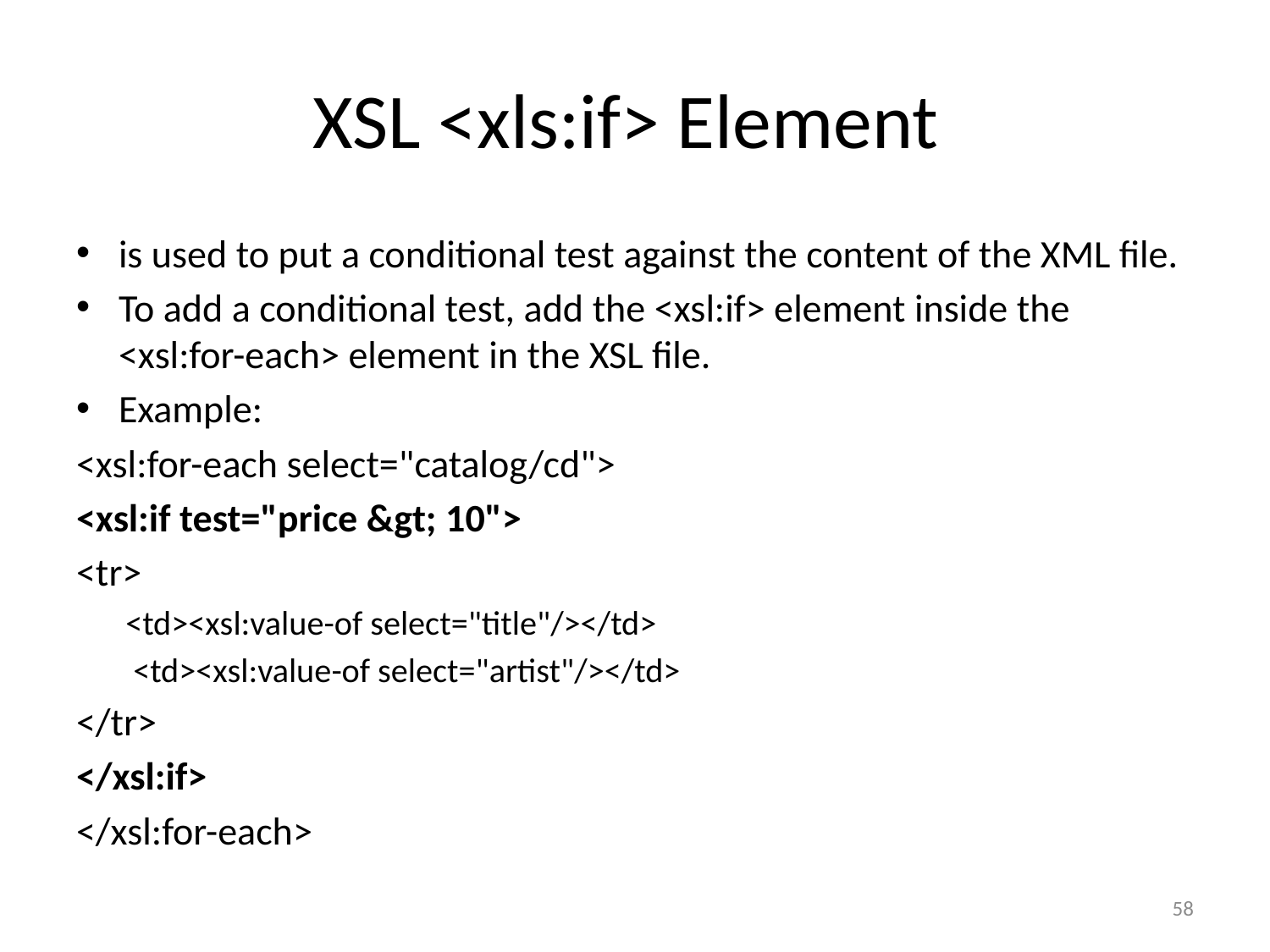

# XSL <xls:if> Element
is used to put a conditional test against the content of the XML file.
To add a conditional test, add the <xsl:if> element inside the <xsl:for-each> element in the XSL file.
Example:
<xsl:for-each select="catalog/cd">
<xsl:if test="price &gt; 10">
<tr>
<td><xsl:value-of select="title"/></td>
 <td><xsl:value-of select="artist"/></td>
</tr>
</xsl:if>
</xsl:for-each>
58